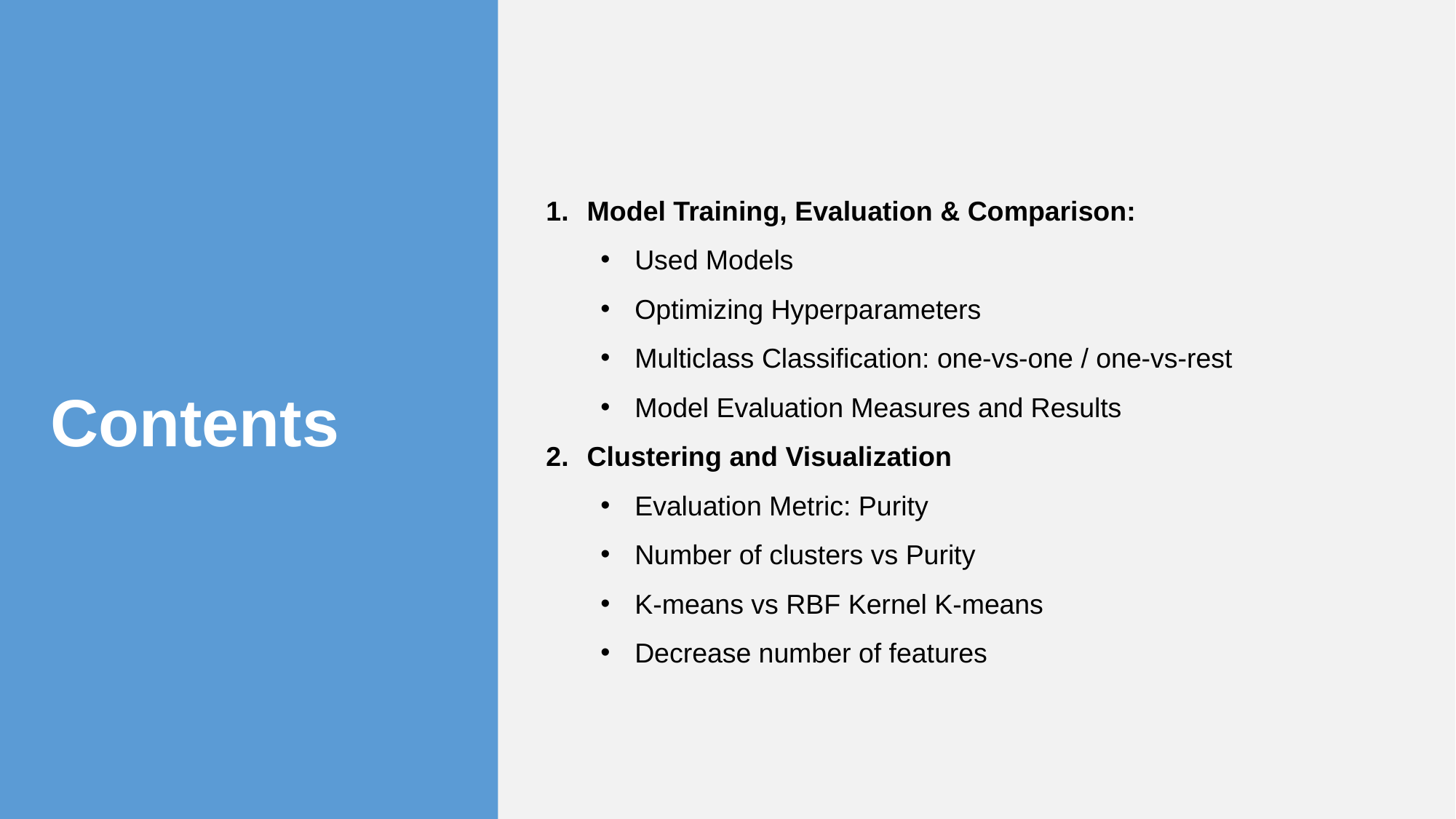

# Contents
Model Training, Evaluation & Comparison:
Used Models
Optimizing Hyperparameters
Multiclass Classification: one-vs-one / one-vs-rest
Model Evaluation Measures and Results
Clustering and Visualization
Evaluation Metric: Purity
Number of clusters vs Purity
K-means vs RBF Kernel K-means
Decrease number of features